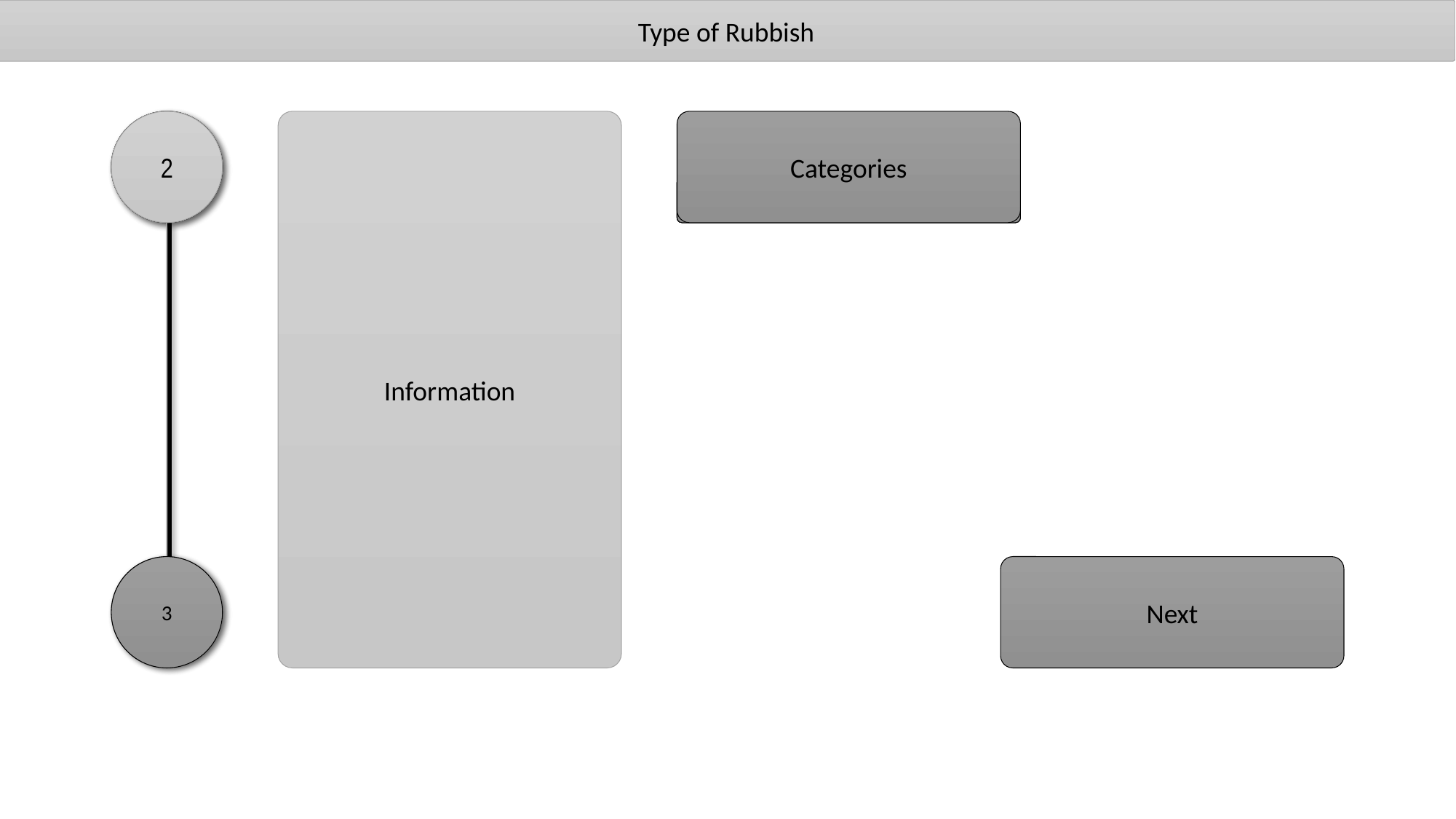

Type of Rubbish
2
Categories
2
2
Information
Other
HouseHold
Commercial
3
Next
3
3